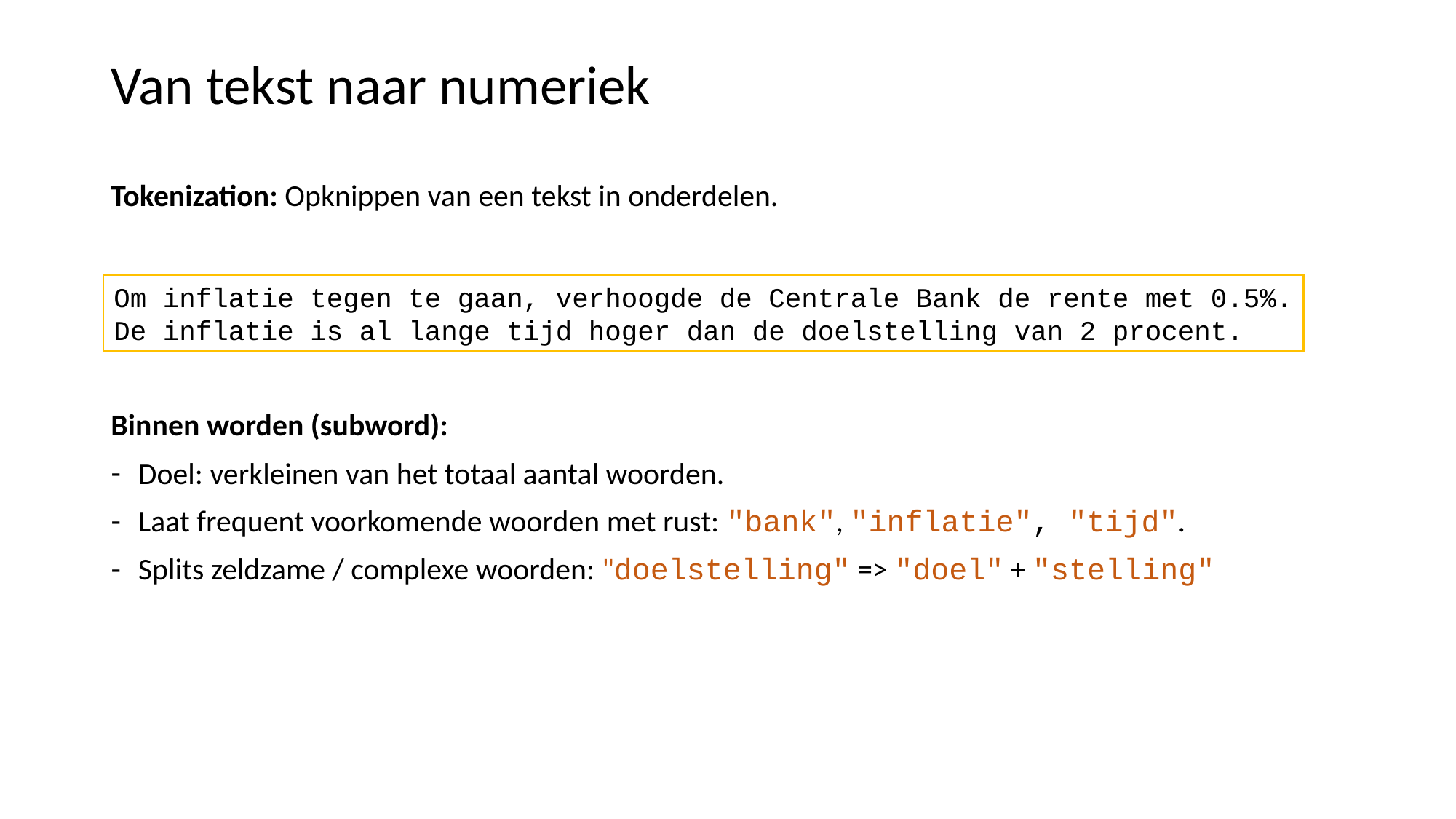

# Van tekst naar numeriek
Tokenization: Opknippen van een tekst in onderdelen.
Om inflatie tegen te gaan, verhoogde de Centrale Bank de rente met 0.5%.
De inflatie is al lange tijd hoger dan de doelstelling van 2 procent.
Binnen worden (subword):
Doel: verkleinen van het totaal aantal woorden.
Laat frequent voorkomende woorden met rust: "bank", "inflatie", "tijd".
Splits zeldzame / complexe woorden: "doelstelling" => "doel" + "stelling"